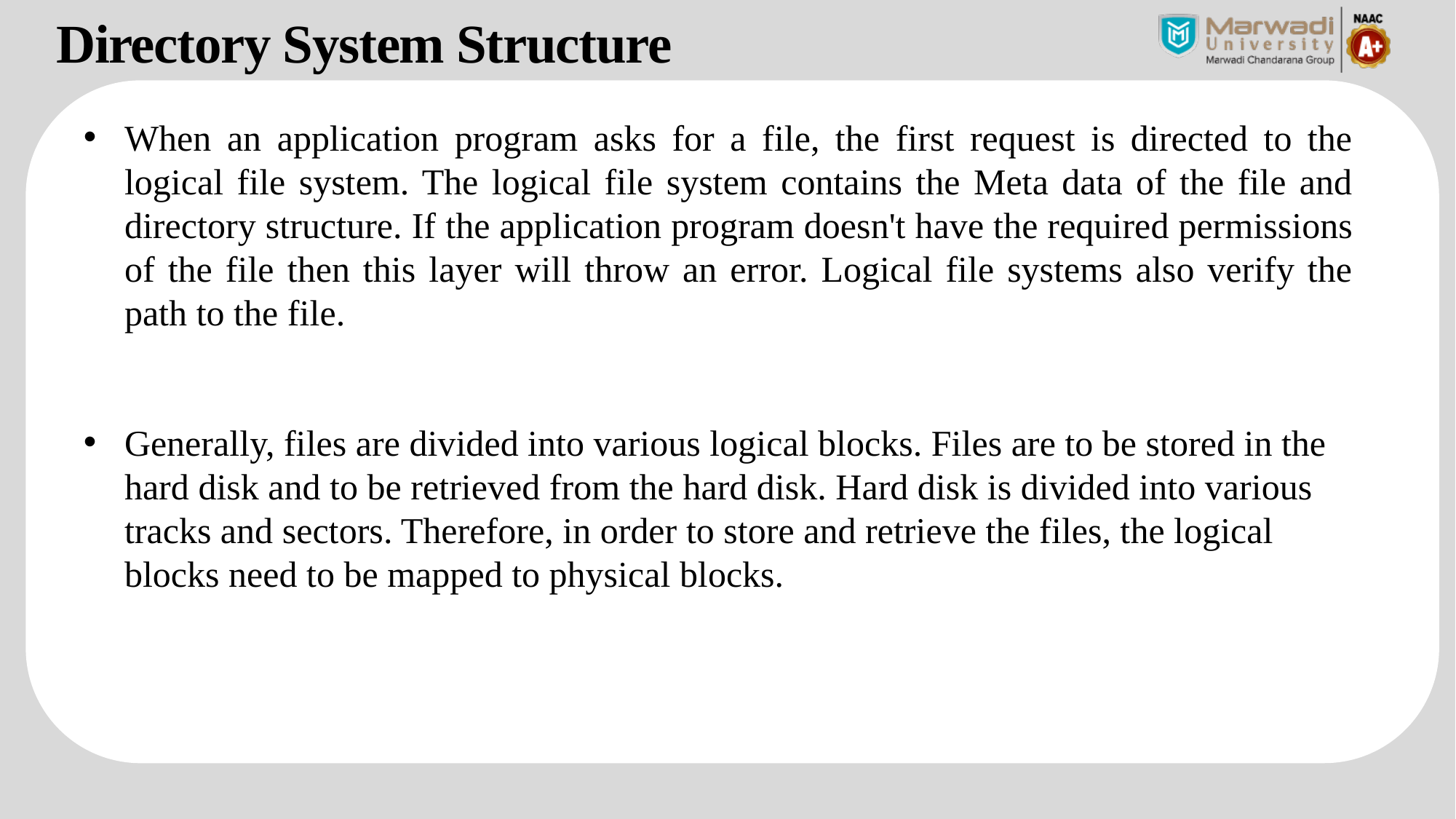

Directory System Structure
When an application program asks for a file, the first request is directed to the logical file system. The logical file system contains the Meta data of the file and directory structure. If the application program doesn't have the required permissions of the file then this layer will throw an error. Logical file systems also verify the path to the file.
Generally, files are divided into various logical blocks. Files are to be stored in the hard disk and to be retrieved from the hard disk. Hard disk is divided into various tracks and sectors. Therefore, in order to store and retrieve the files, the logical blocks need to be mapped to physical blocks.